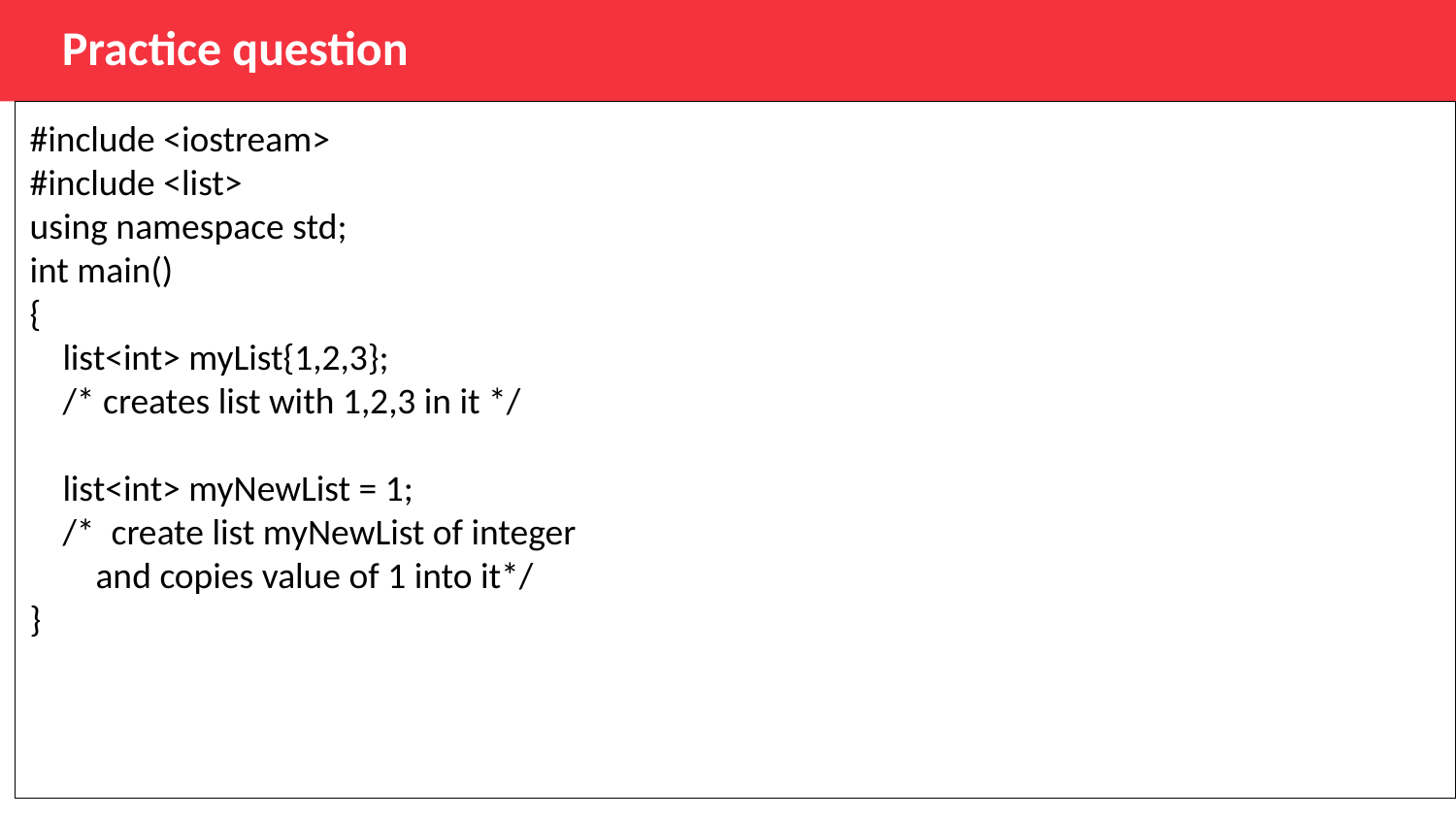

Practice question
#include <iostream>
#include <list>
using namespace std;
int main()
{
    list<int> myList{1,2,3};
    /* creates list with 1,2,3 in it */

    list<int> myNewList = 1;
    /*  create list myNewList of integer
        and copies value of 1 into it*/
}